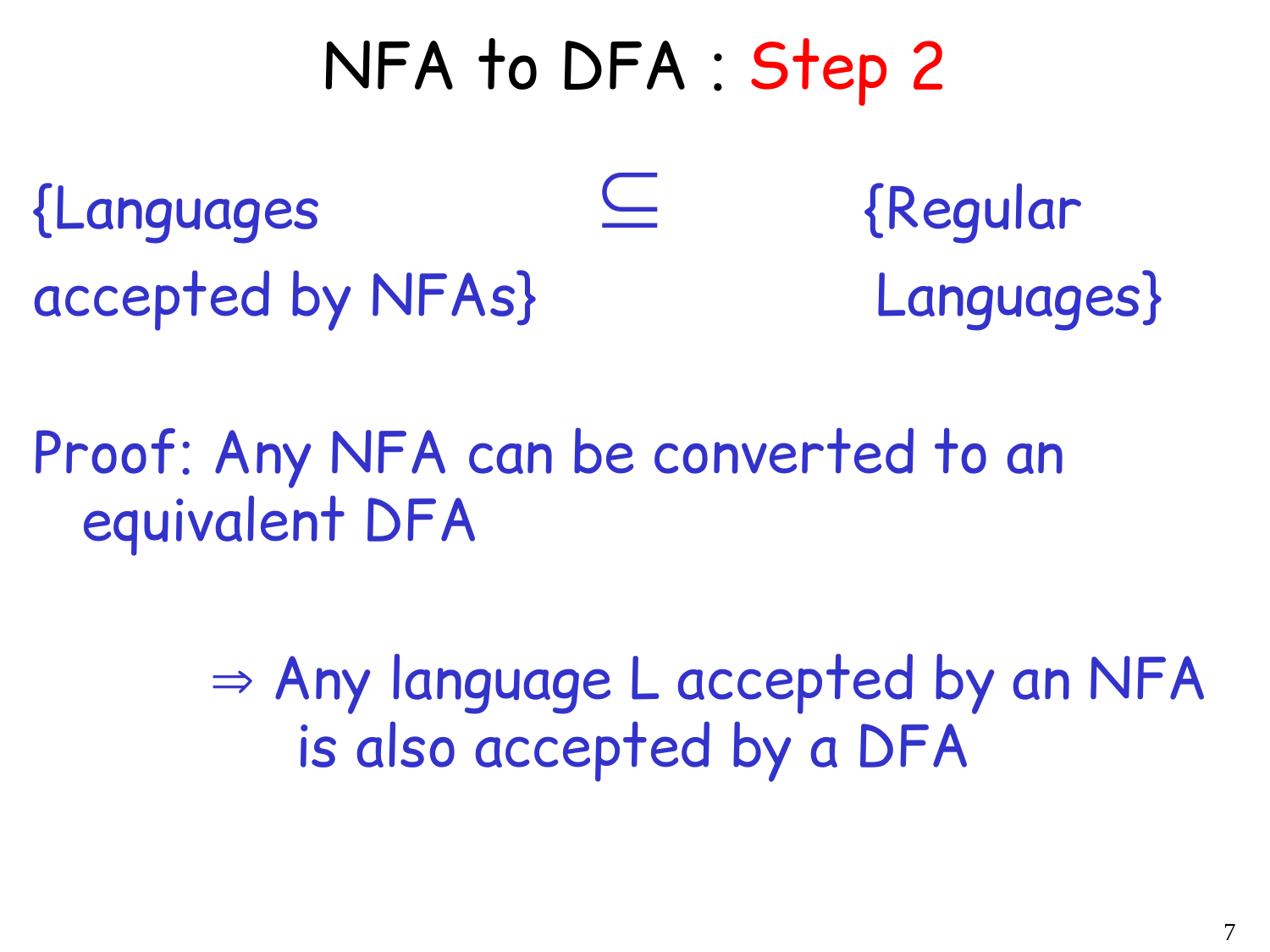

# NFA to DFA : Step 2
{Languages                ⊆           {Regular
accepted by NFAs}                    Languages}

Proof: Any NFA can be converted to an equivalent DFA

 ⇒ Any language L accepted by an NFA is also accepted by a DFA
7